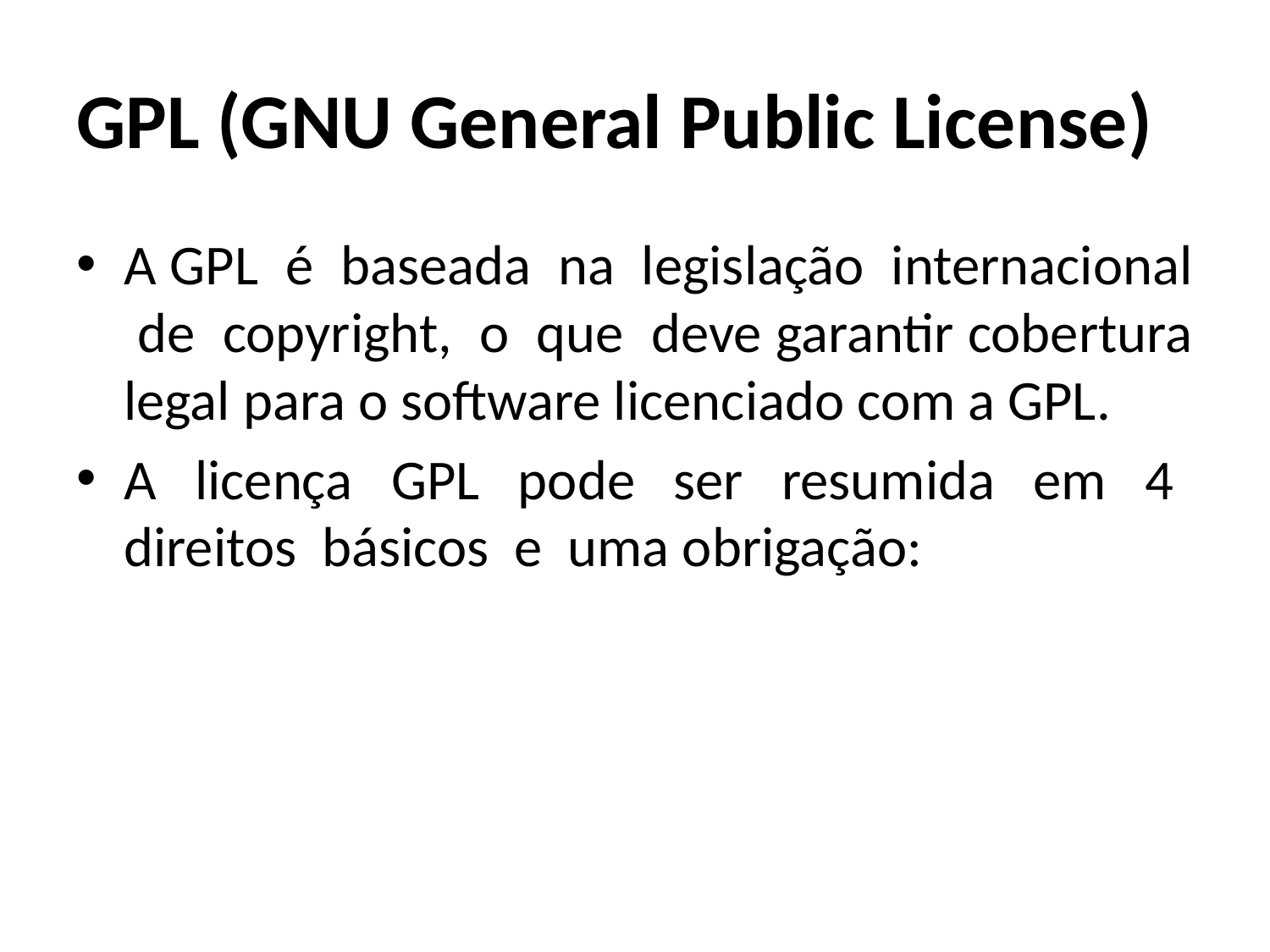

# GPL (GNU General Public License)
A GPL  é  baseada  na  legislação  internacional  de  copyright,  o  que  deve garantir cobertura legal para o software licenciado com a GPL.
A  licença  GPL  pode  ser  resumida  em  4  direitos  básicos  e  uma obrigação: